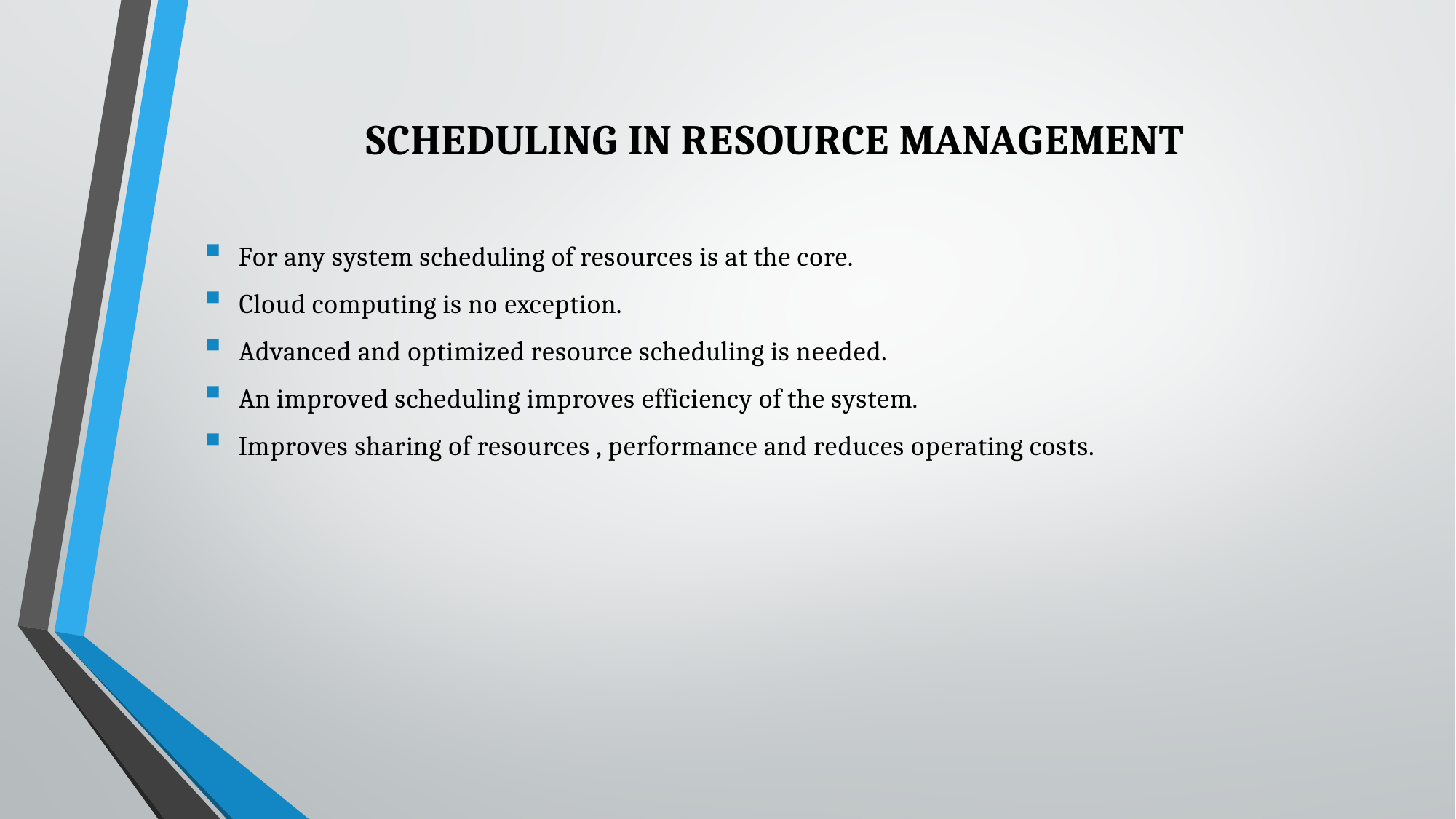

# SCHEDULING IN RESOURCE MANAGEMENT
For any system scheduling of resources is at the core.
Cloud computing is no exception.
Advanced and optimized resource scheduling is needed.
An improved scheduling improves efficiency of the system.
Improves sharing of resources , performance and reduces operating costs.